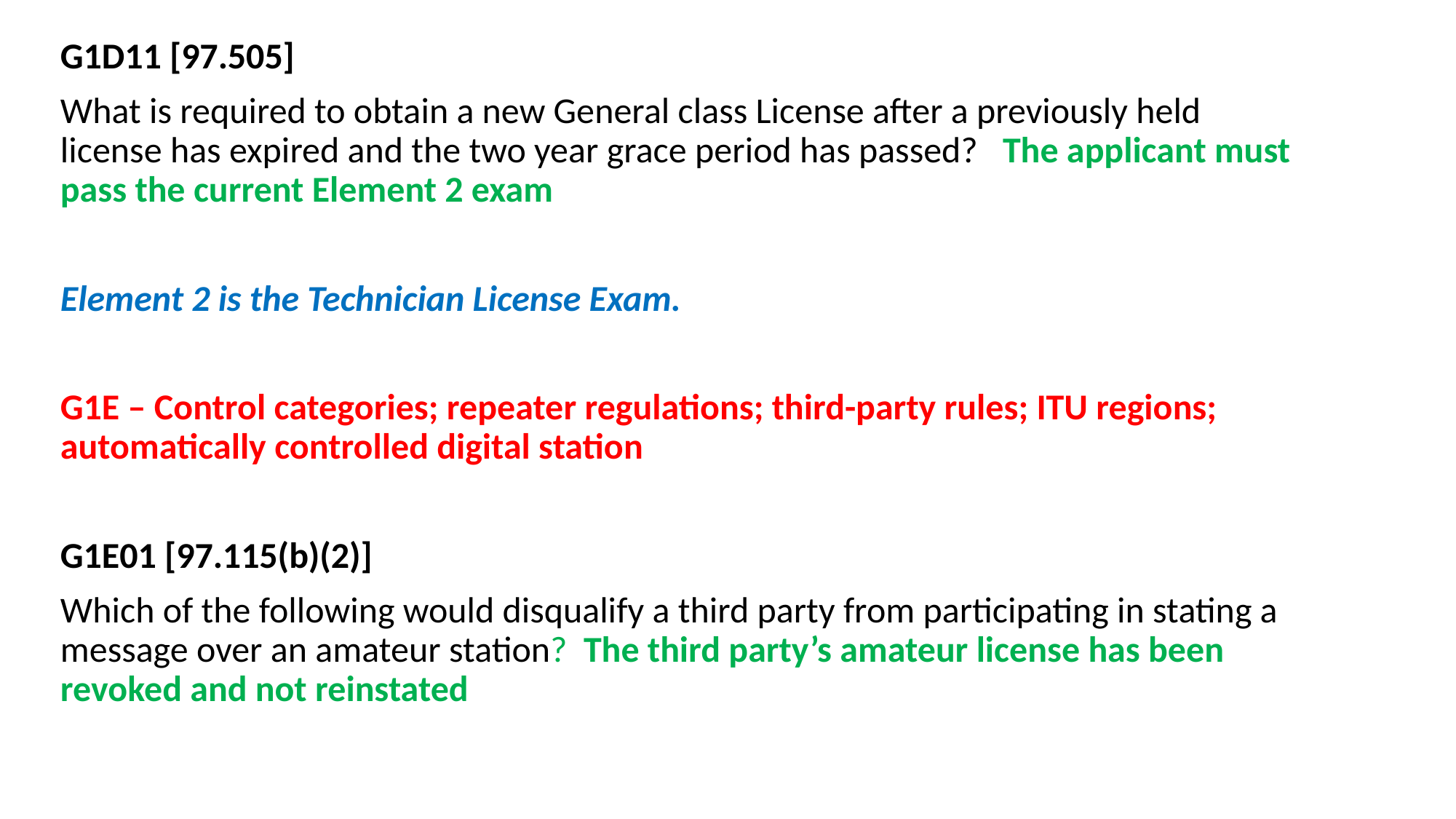

G1D11 [97.505]
What is required to obtain a new General class License after a previously held license has expired and the two year grace period has passed?   The applicant must pass the current Element 2 exam

Element 2 is the Technician License Exam.

G1E – Control categories; repeater regulations; third-party rules; ITU regions; automatically controlled digital station

G1E01 [97.115(b)(2)]
Which of the following would disqualify a third party from participating in stating a message over an amateur station?  The third party’s amateur license has been revoked and not reinstated